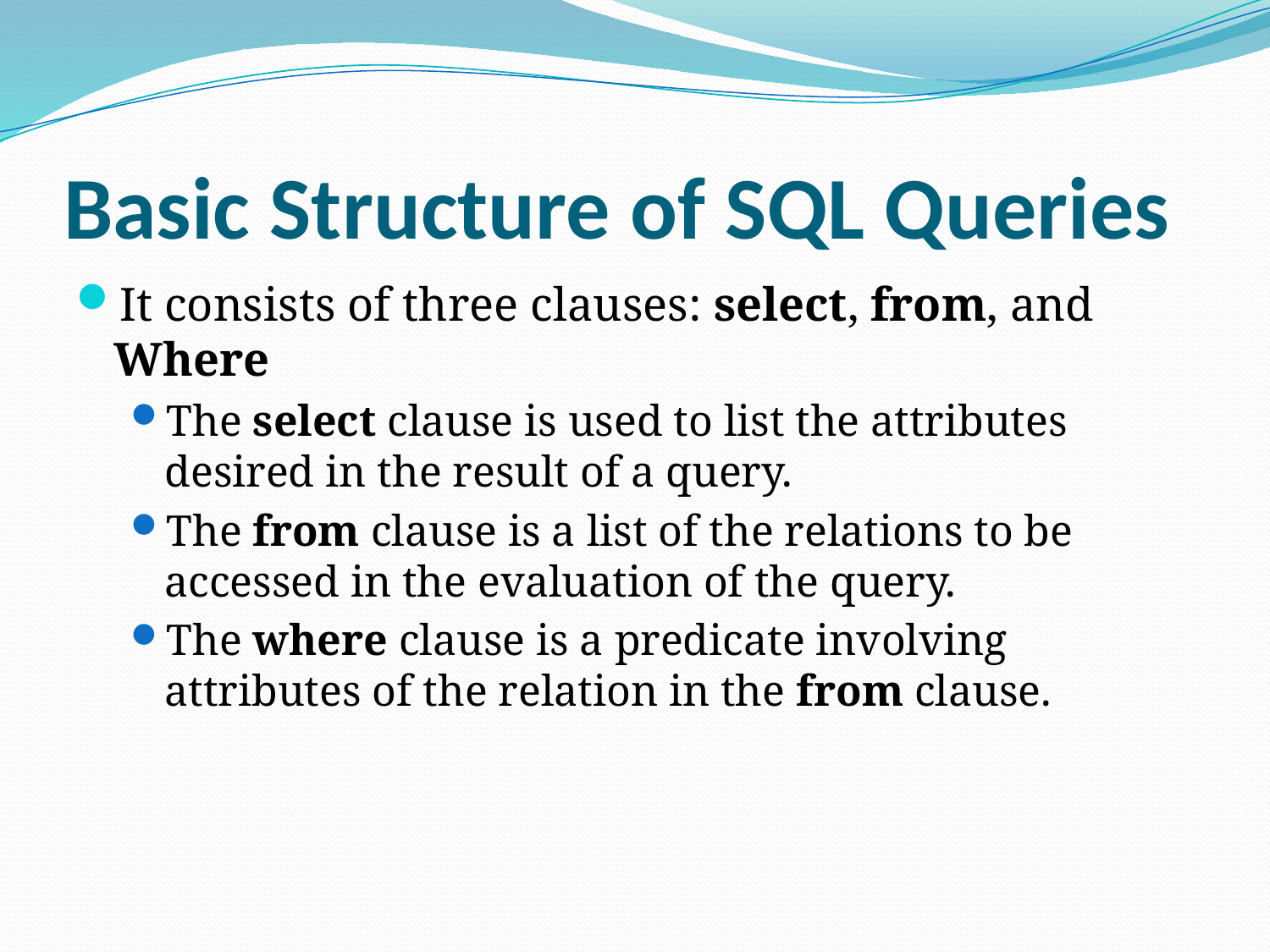

# Basic Structure of SQL Queries
It consists of three clauses: select, from, and Where
The select clause is used to list the attributes desired in the result of a query.
The from clause is a list of the relations to be accessed in the evaluation of the query.
The where clause is a predicate involving attributes of the relation in the from clause.